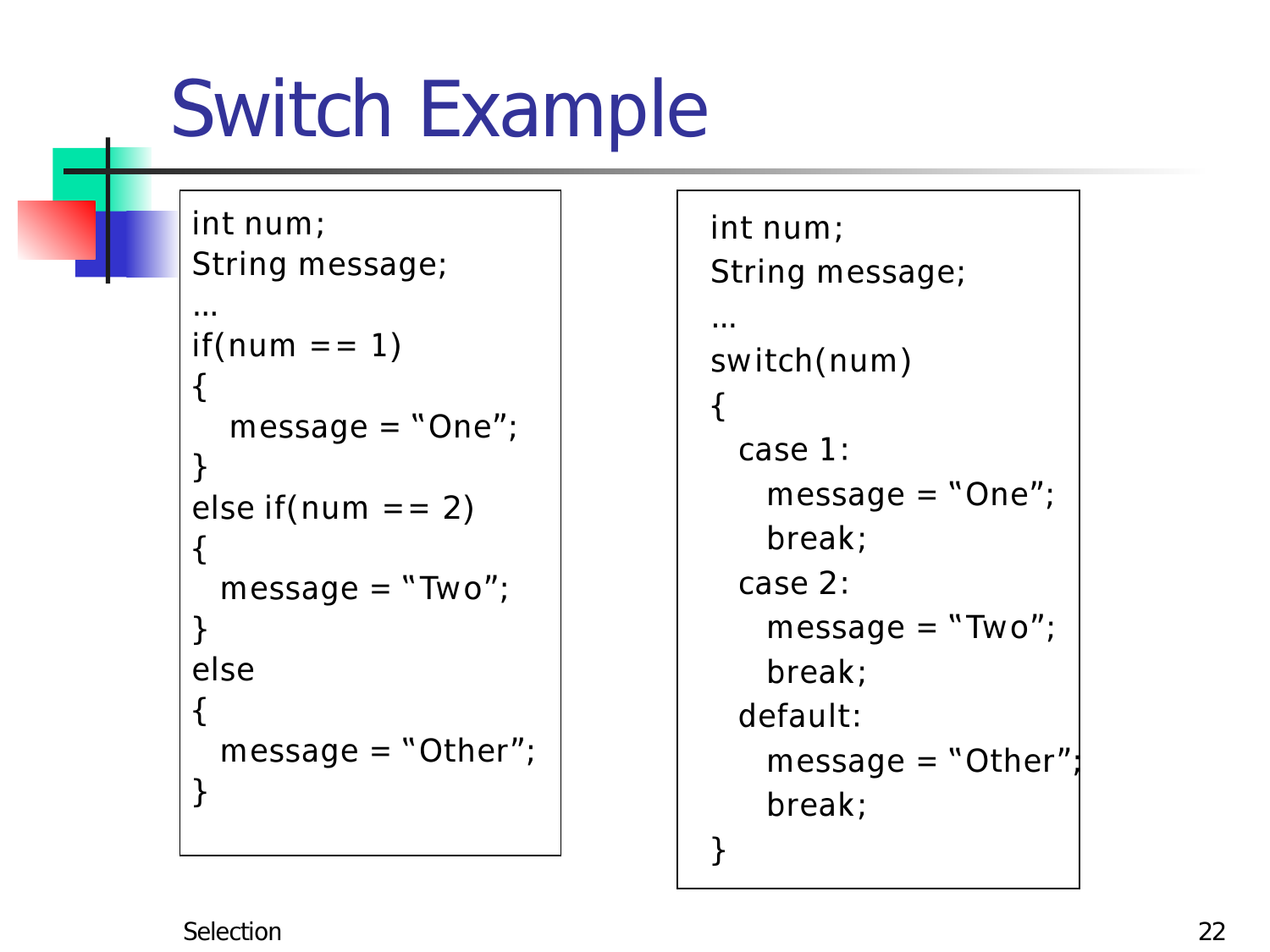

# Switch Example

int num;
String message;
…
if(num == 1)
{
    message = “One”;
}
else if(num == 2)
{
   message = “Two”;
}
else
{
   message = “Other”;
}
int num;
String message;
…
switch(num)
{
   case 1:
      message = “One”;
      break;
   case 2:
      message = “Two”;
      break;
   default:
      message = “Other”;
      break;
}
Selection
22